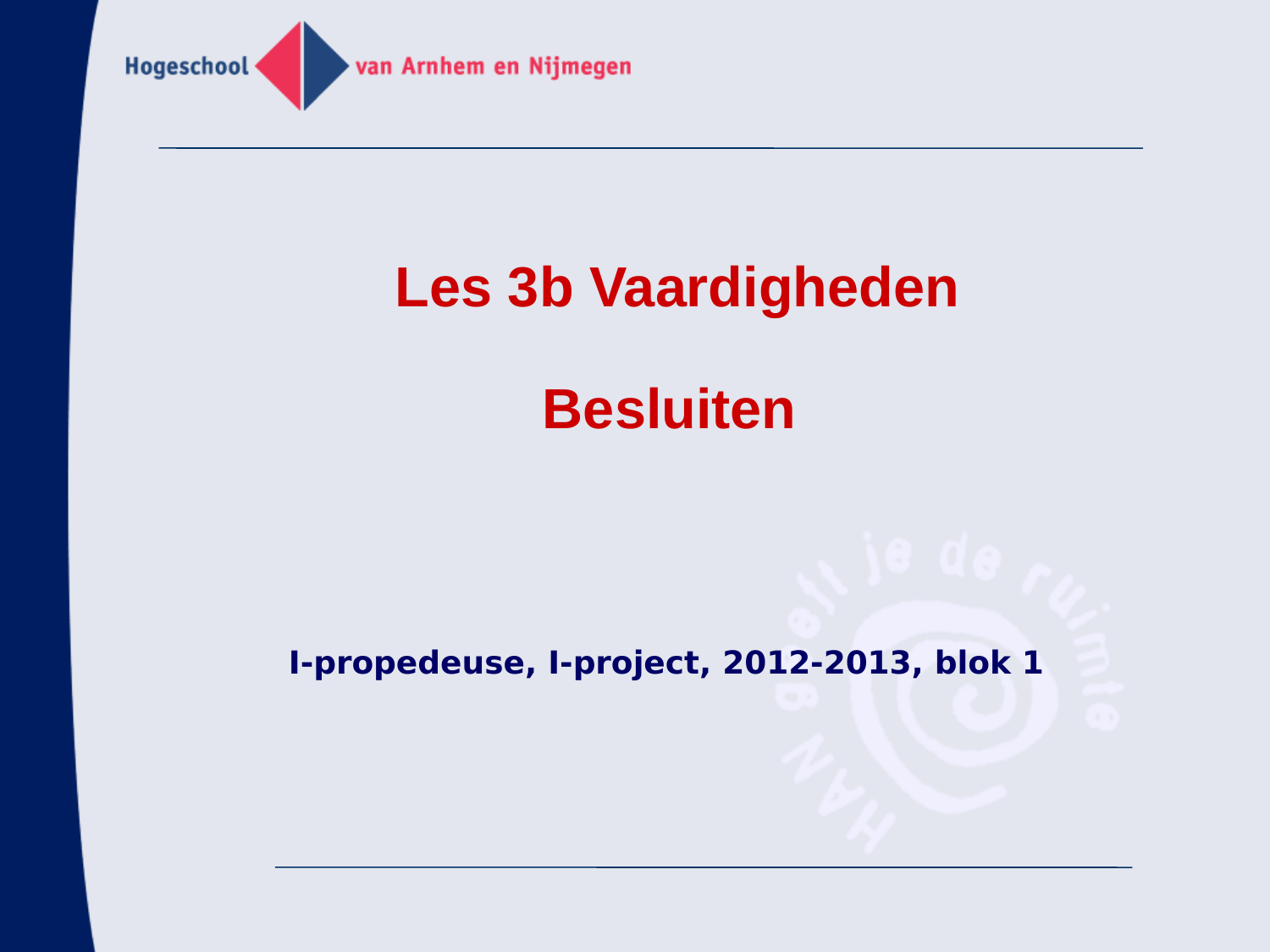

#
Les 3b Vaardigheden

Besluiten
I-propedeuse, I-project, 2012-2013, blok 1